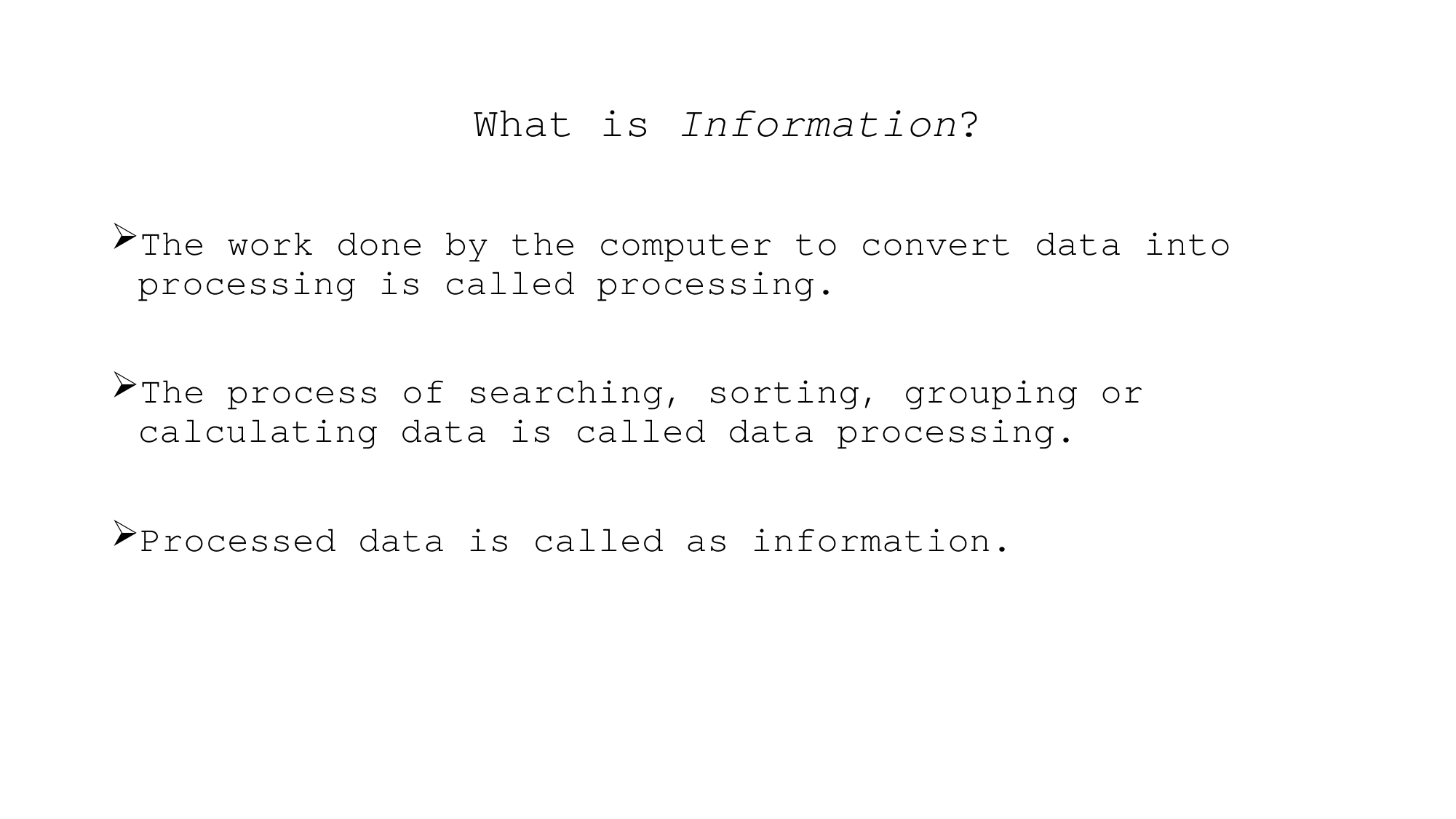

# What is Information?
The work done by the computer to convert data into processing is called processing.

The process of searching, sorting, grouping or calculating data is called data processing.

Processed data is called as information.